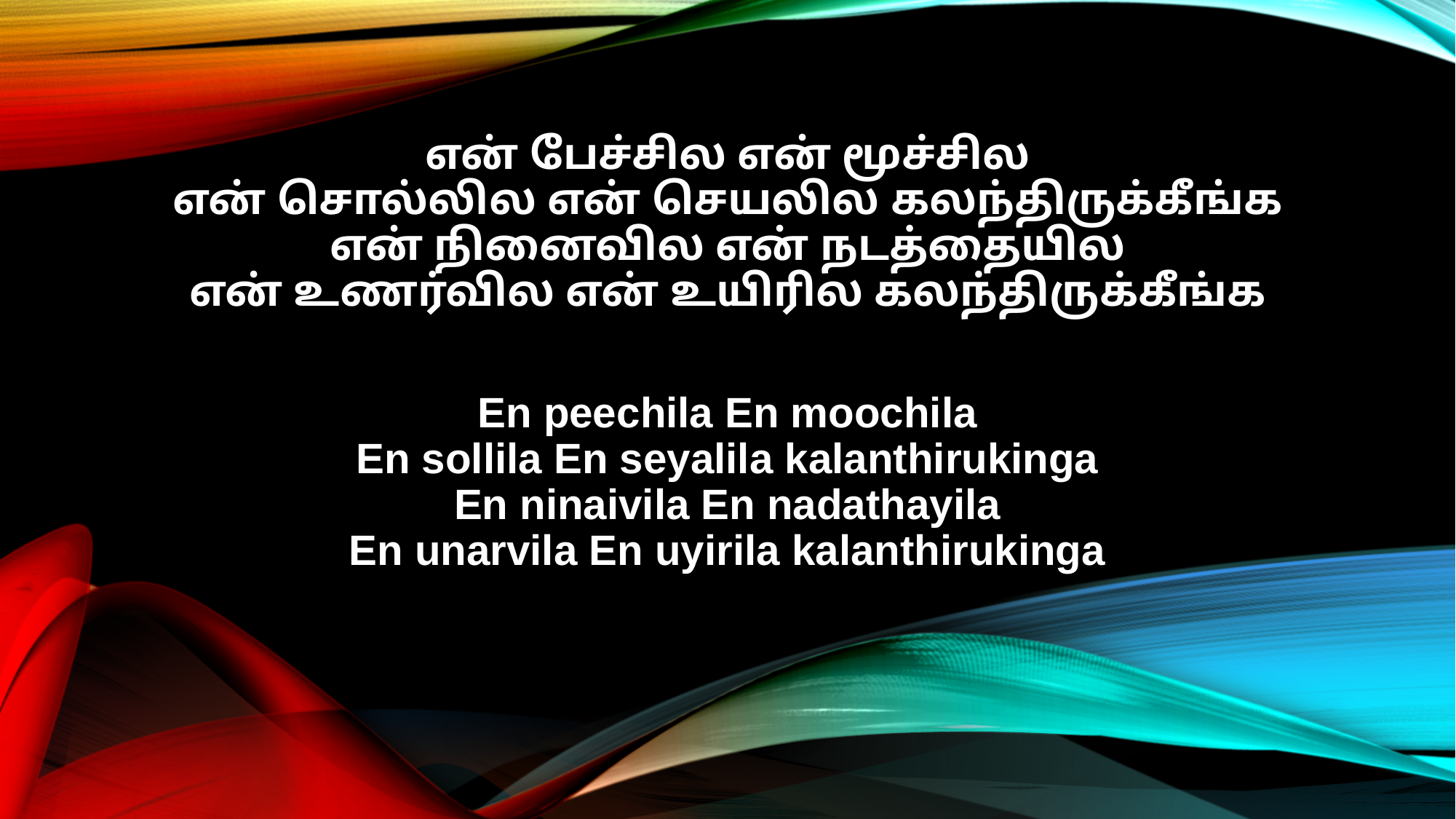

என் பேச்சில என் மூச்சில
என் சொல்லில என் செயலில கலந்திருக்கீங்க
என் நினைவில என் நடத்தையில
என் உணர்வில என் உயிரில கலந்திருக்கீங்க

En peechila En moochila
En sollila En seyalila kalanthirukinga
En ninaivila En nadathayila
En unarvila En uyirila kalanthirukinga